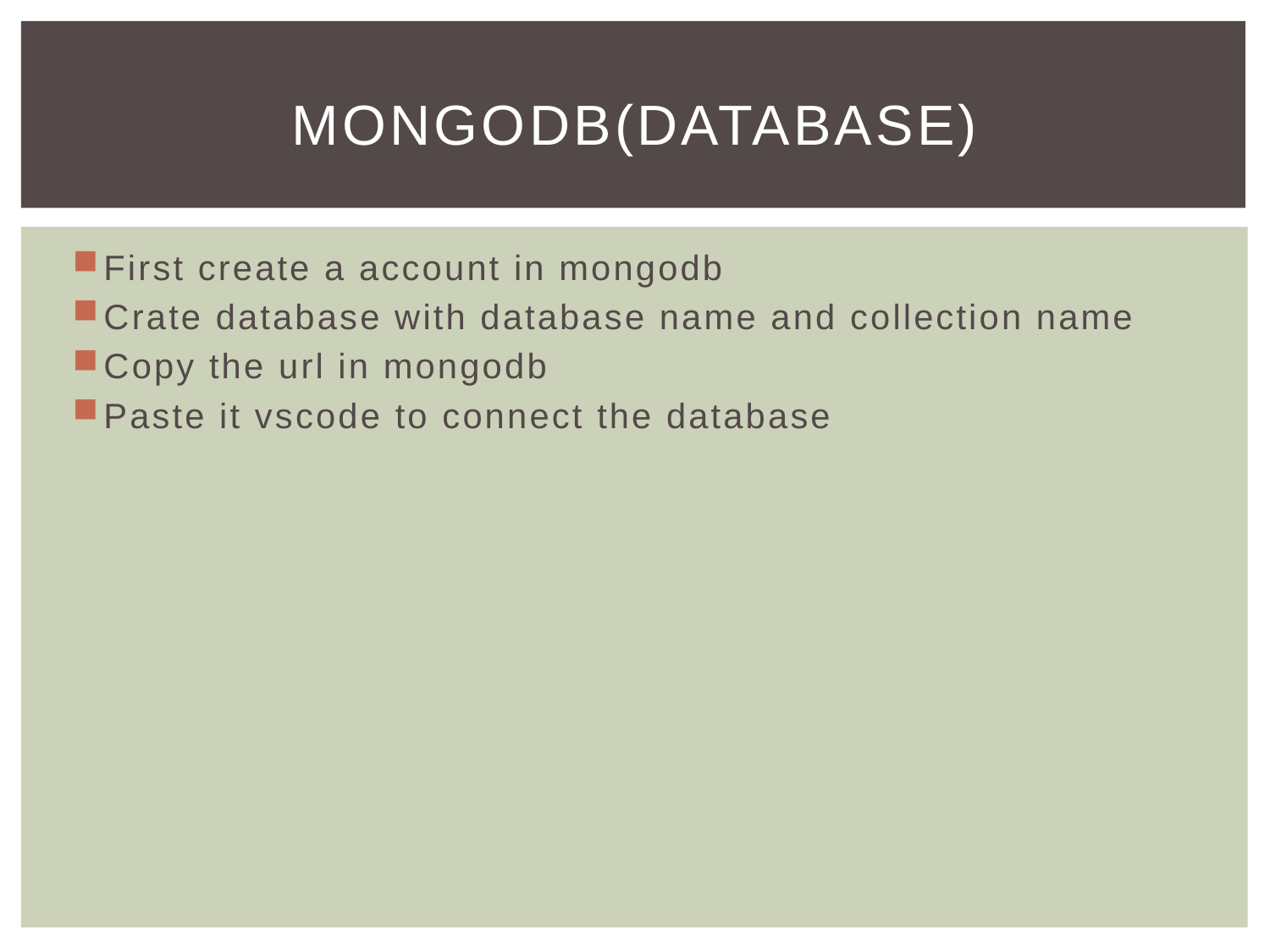

# MONGODB(DATABASE)
First create a account in mongodb
Crate database with database name and collection name
Copy the url in mongodb
Paste it vscode to connect the database